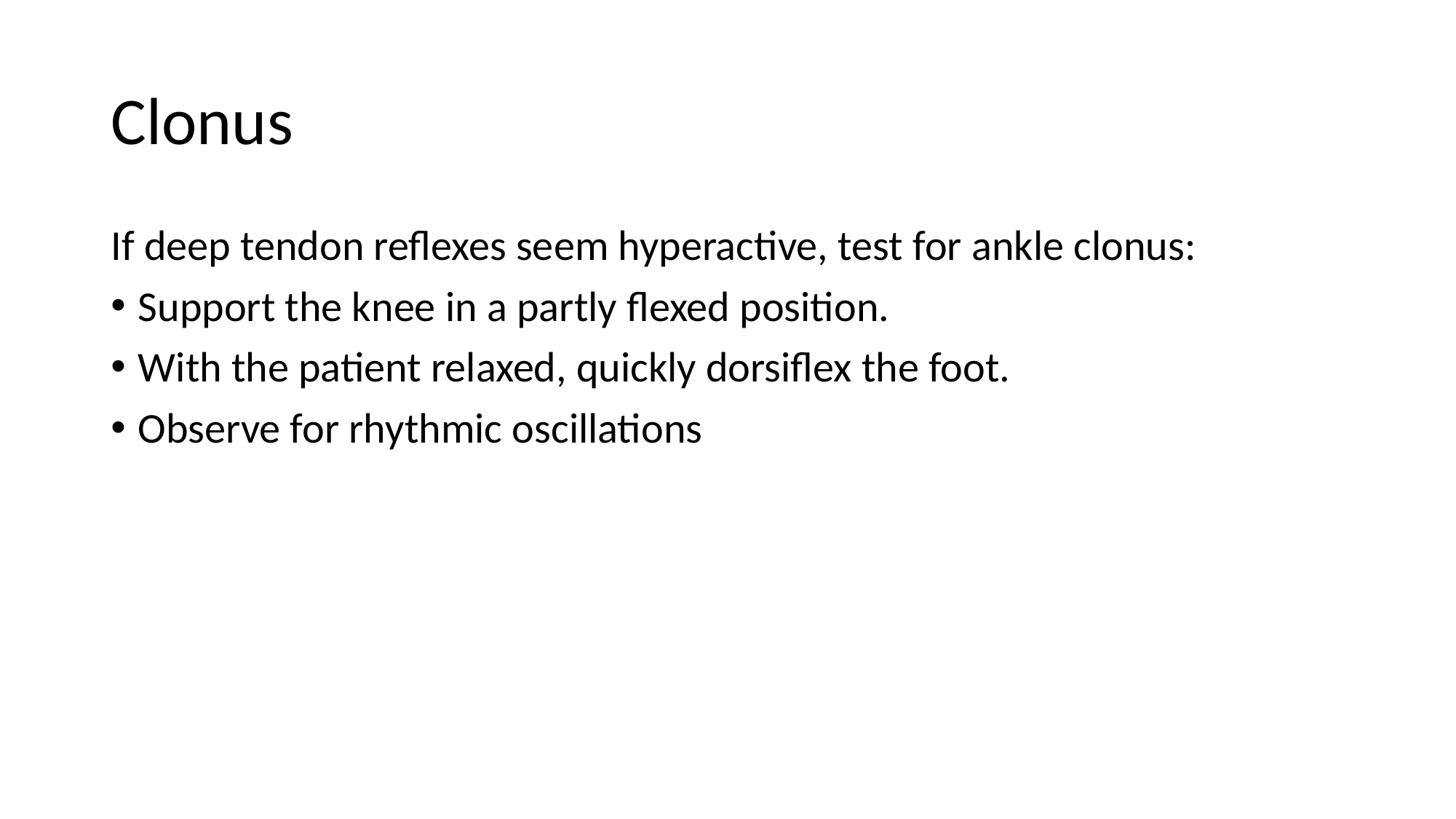

# Clonus
If deep tendon reflexes seem hyperactive, test for ankle clonus:
Support the knee in a partly flexed position.
With the patient relaxed, quickly dorsiflex the foot.
Observe for rhythmic oscillations